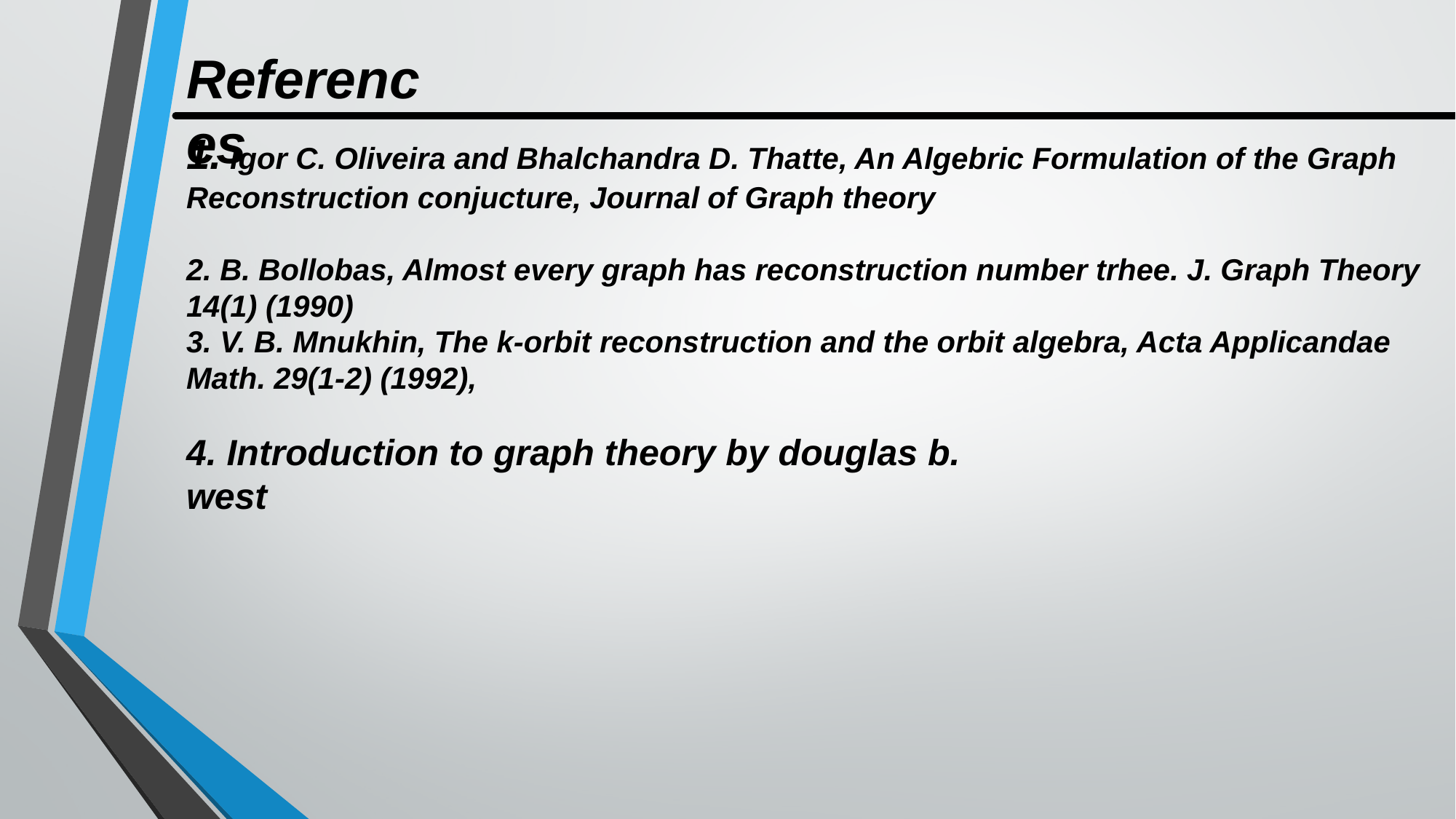

References
1. Igor C. Oliveira and Bhalchandra D. Thatte, An Algebric Formulation of the Graph Reconstruction conjucture, Journal of Graph theory
2. B. Bollobas, Almost every graph has reconstruction number trhee. J. Graph Theory 14(1) (1990)
3. V. B. Mnukhin, The k-orbit reconstruction and the orbit algebra, Acta Applicandae Math. 29(1-2) (1992),
4. Introduction to graph theory by douglas b. west